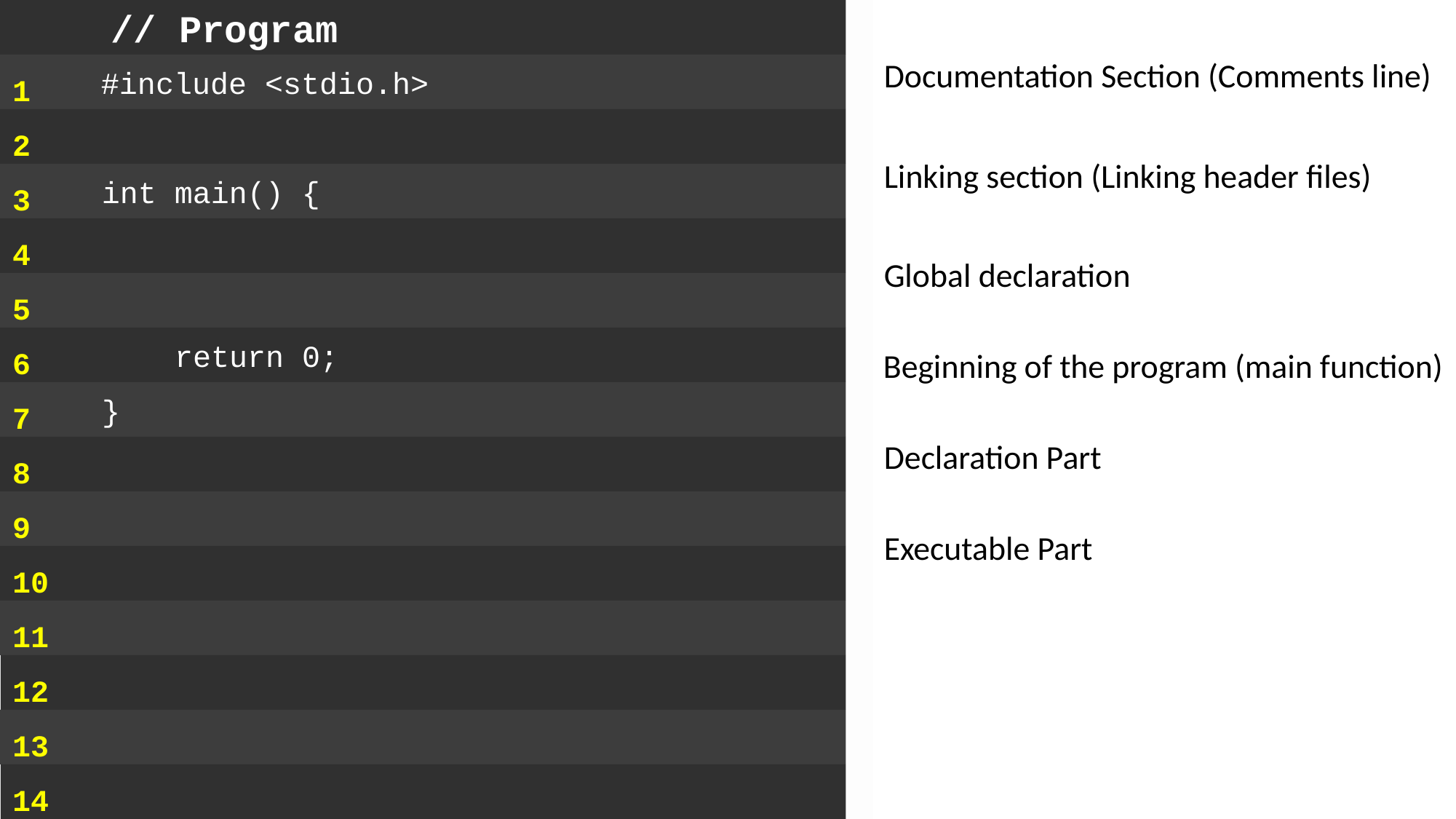

// Program

Documentation Section (Comments line)
1
2
3
4
5
6
7
8
9
10
11
12
13
14
     #include <stdio.h>

Linking section (Linking header files)
     int main() {
Global declaration

Beginning of the program (main function)
         return 0;
     }
Declaration Part

Executable Part